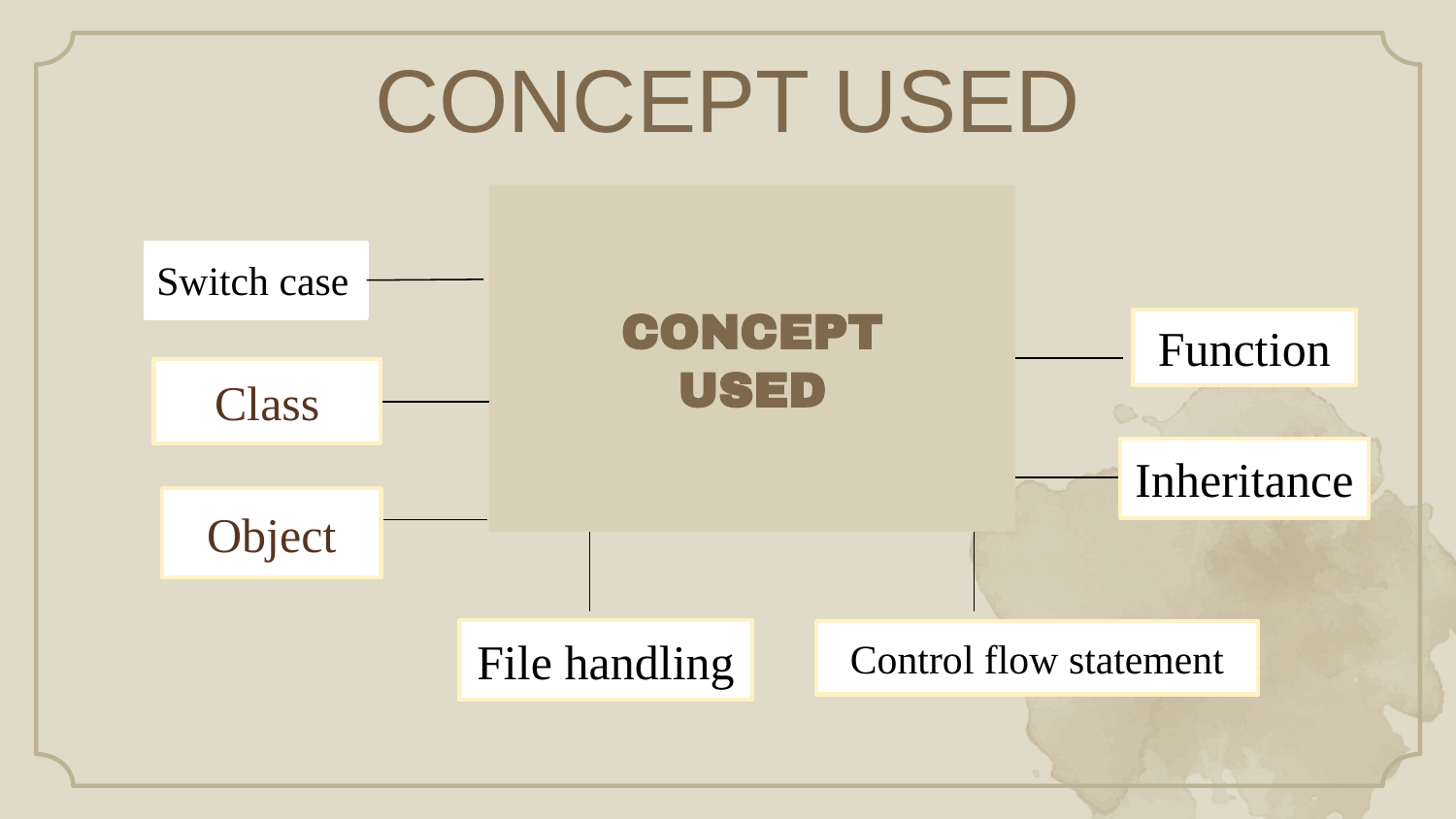

# CONCEPT USED

CONCEPT
USED

Switch case

Function

Class
Inheritance
Object
File handling
Control flow statement